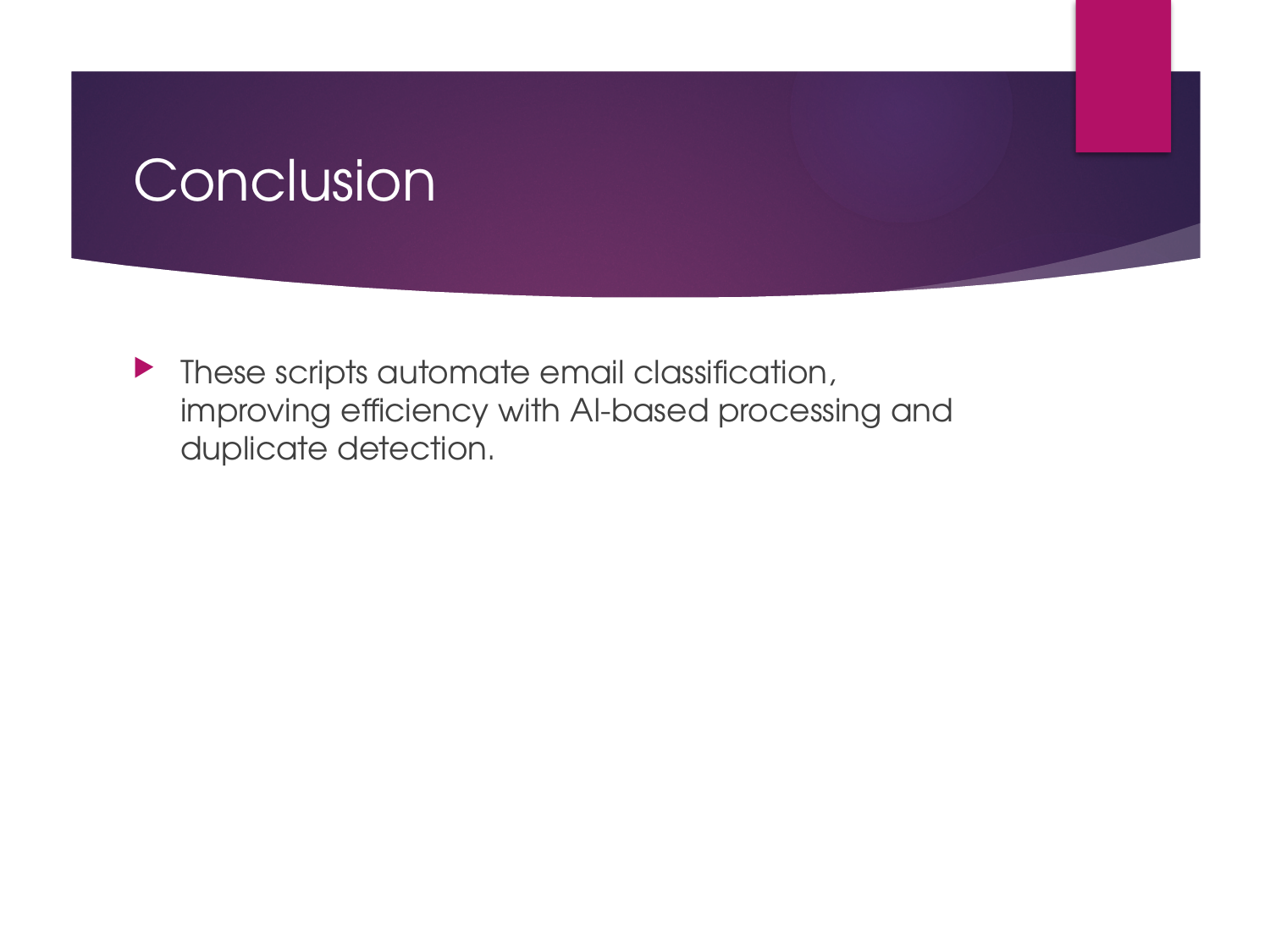

# Conclusion
These scripts automate email classification, improving efficiency with AI-based processing and duplicate detection.